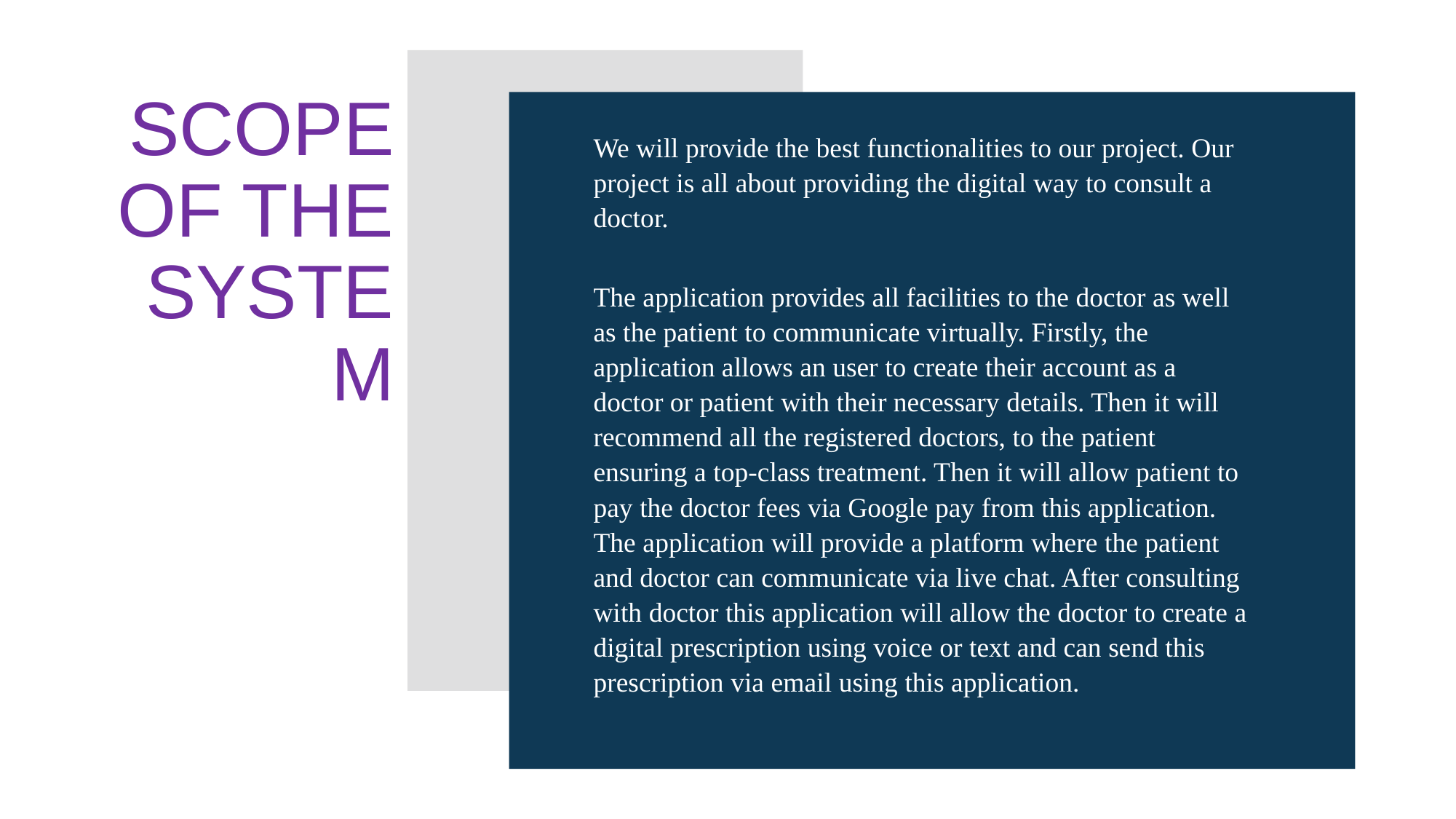

SCOPE OF THE SYSTEM
We will provide the best functionalities to our project. Our project is all about providing the digital way to consult a doctor.

The application provides all facilities to the doctor as well as the patient to communicate virtually. Firstly, the application allows an user to create their account as a doctor or patient with their necessary details. Then it will recommend all the registered doctors, to the patient ensuring a top-class treatment. Then it will allow patient to pay the doctor fees via Google pay from this application. The application will provide a platform where the patient and doctor can communicate via live chat. After consulting with doctor this application will allow the doctor to create a digital prescription using voice or text and can send this prescription via email using this application.